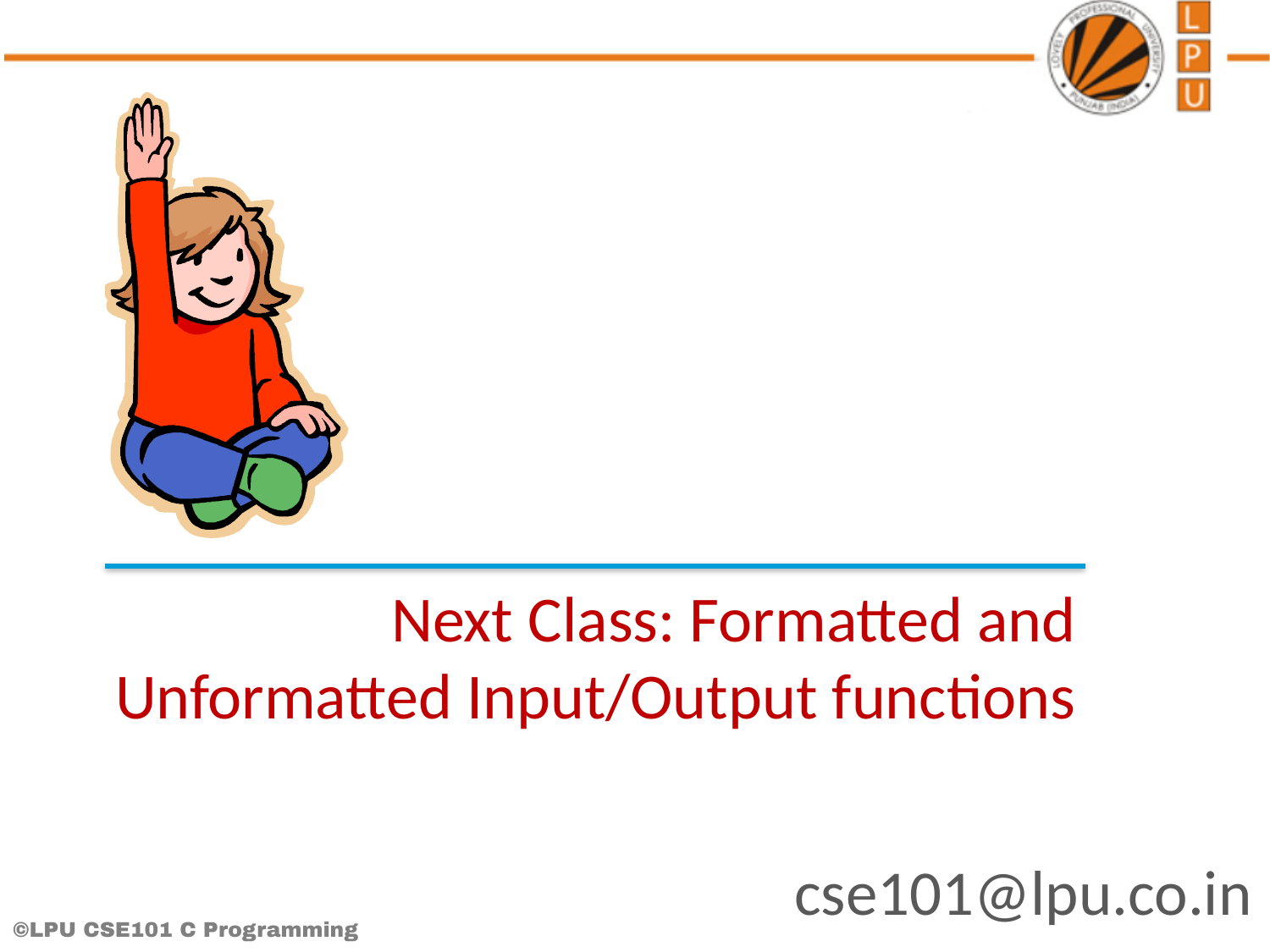

# Next Class: Formatted and Unformatted Input/Output functions